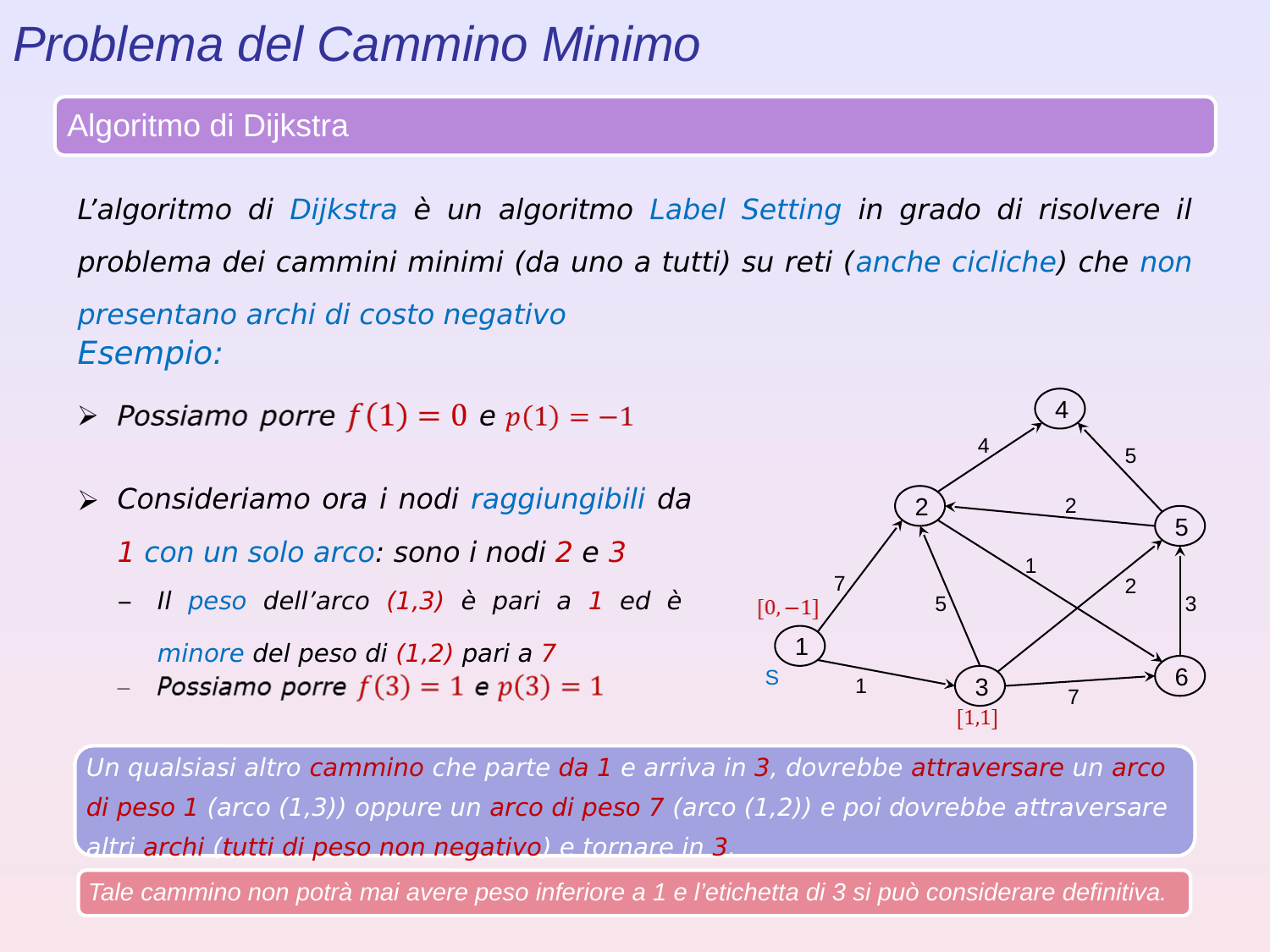

Problema del Cammino Minimo

Algoritmo di Dijkstra
L’algoritmo di Dijkstra è un algoritmo Label Setting in grado di risolvere il problema dei cammini minimi (da uno a tutti) su reti (anche cicliche) che non presentano archi di costo negativo
Esempio:

4
4
5
Consideriamo ora i nodi raggiungibili da 1 con un solo arco: sono i nodi 2 e 3
2
2
5
1
Il peso dell’arco (1,3) è pari a 1 ed è minore del peso di (1,2) pari a 7
7
2
5
3

1
6

S
1
3
7

Un qualsiasi altro cammino che parte da 1 e arriva in 3, dovrebbe attraversare un arco di peso 1 (arco (1,3)) oppure un arco di peso 7 (arco (1,2)) e poi dovrebbe attraversare altri archi (tutti di peso non negativo) e tornare in 3.

Tale cammino non potrà mai avere peso inferiore a 1 e l’etichetta di 3 si può considerare definitiva.